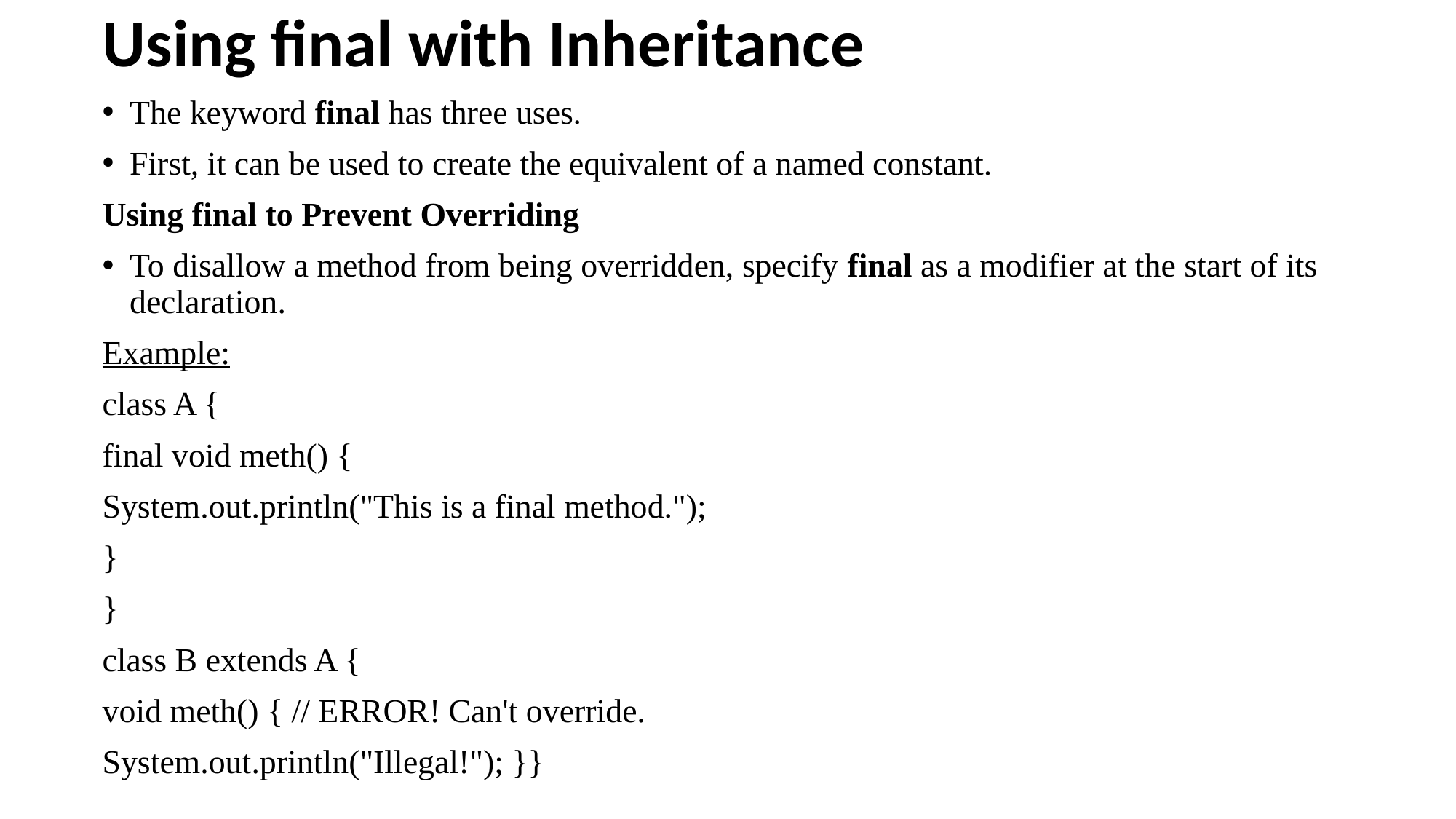

# Using final with Inheritance
The keyword final has three uses.
First, it can be used to create the equivalent of a named constant.
Using final to Prevent Overriding
To disallow a method from being overridden, specify final as a modifier at the start of its declaration.
Example:
class A {
final void meth() {
System.out.println("This is a final method.");
}
}
class B extends A {
void meth() { // ERROR! Can't override.
System.out.println("Illegal!"); }}